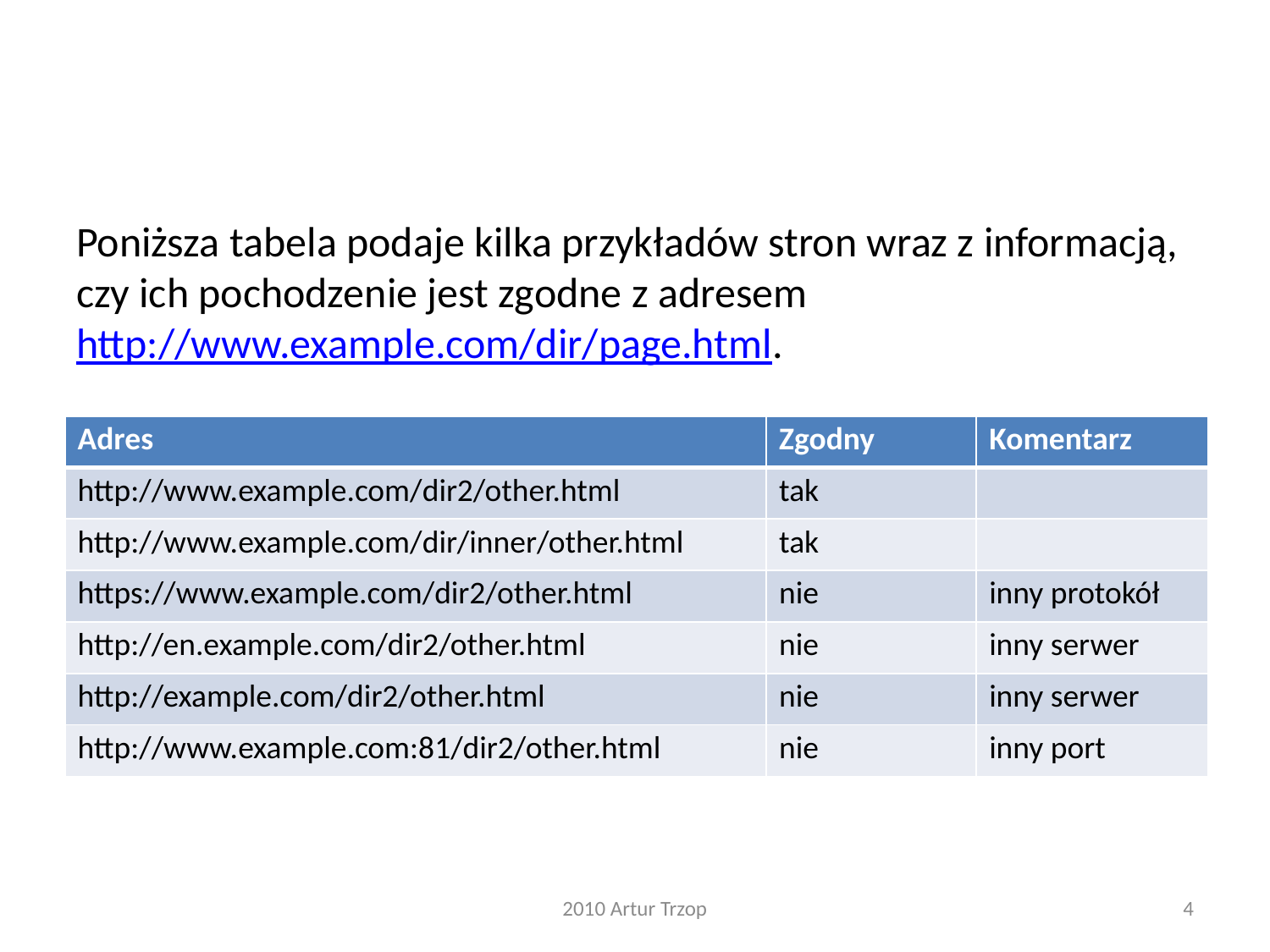

# Poniższa tabela podaje kilka przykładów stron wraz z informacją, czy ich pochodzenie jest zgodne z adresem http://www.example.com/dir/page.html.
| Adres | Zgodny | Komentarz |
| --- | --- | --- |
| http://www.example.com/dir2/other.html | tak |  |
| http://www.example.com/dir/inner/other.html | tak |  |
| https://www.example.com/dir2/other.html | nie | inny protokół |
| http://en.example.com/dir2/other.html | nie | inny serwer |
| http://example.com/dir2/other.html | nie | inny serwer |
| http://www.example.com:81/dir2/other.html | nie | inny port |
2010 Artur Trzop
4